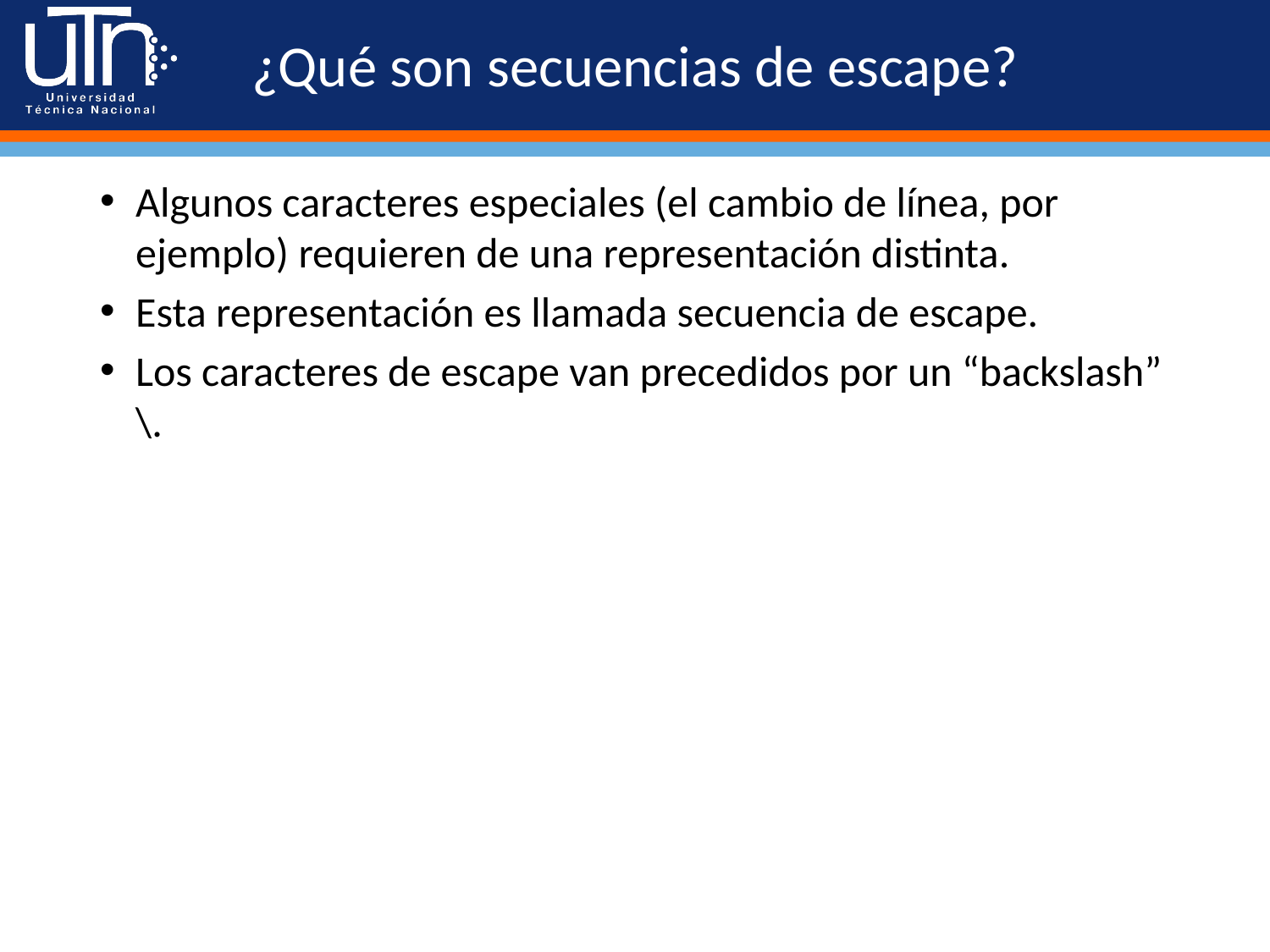

# ¿Qué son secuencias de escape?
Algunos caracteres especiales (el cambio de línea, por ejemplo) requieren de una representación distinta.
Esta representación es llamada secuencia de escape.
Los caracteres de escape van precedidos por un “backslash” \.